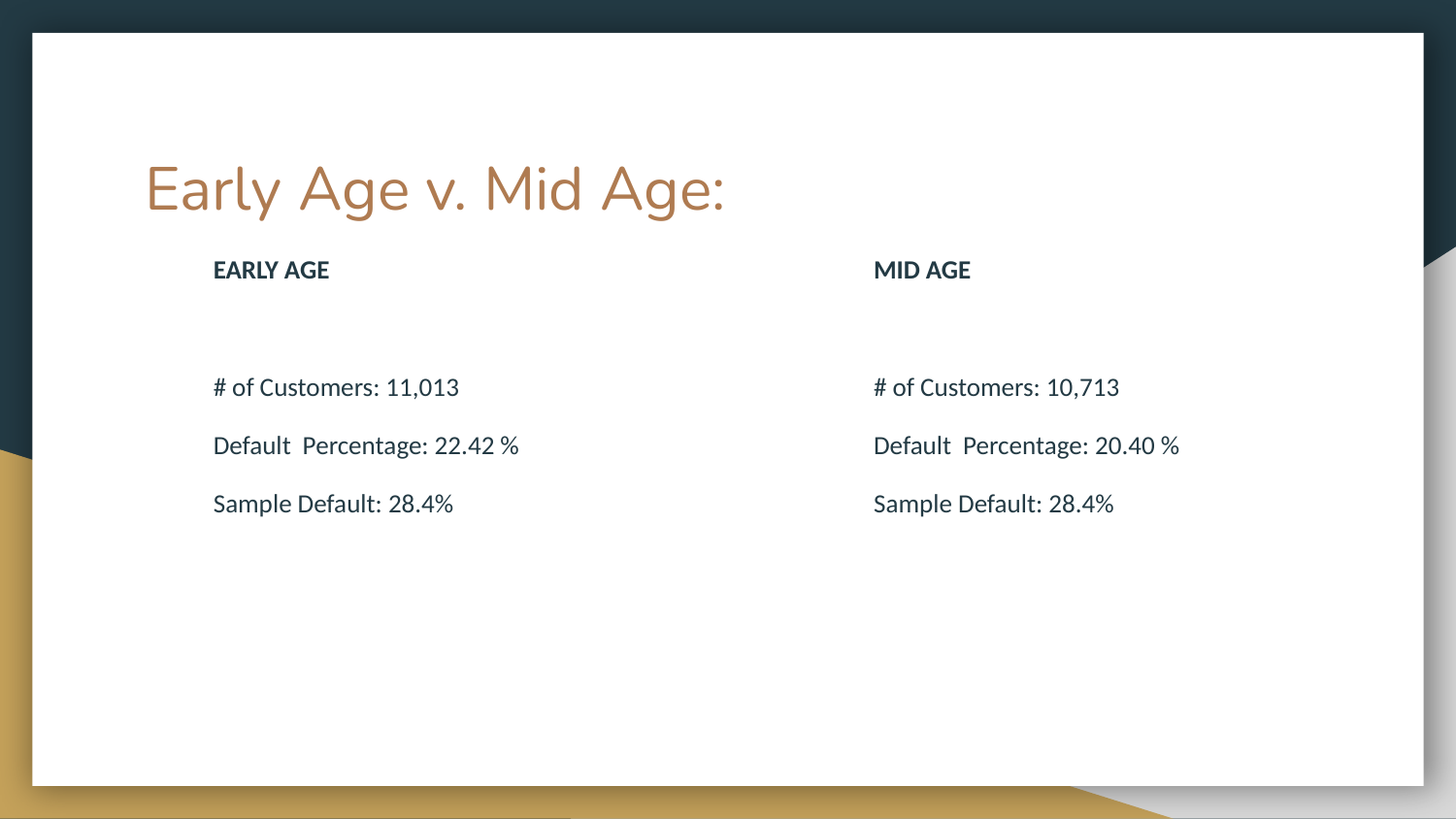

# Early Age v. Mid Age:
EARLY AGE

# of Customers: 11,013
Default  Percentage: 22.42 %
Sample Default: 28.4%
MID AGE

# of Customers: 10,713
Default  Percentage: 20.40 %
Sample Default: 28.4%